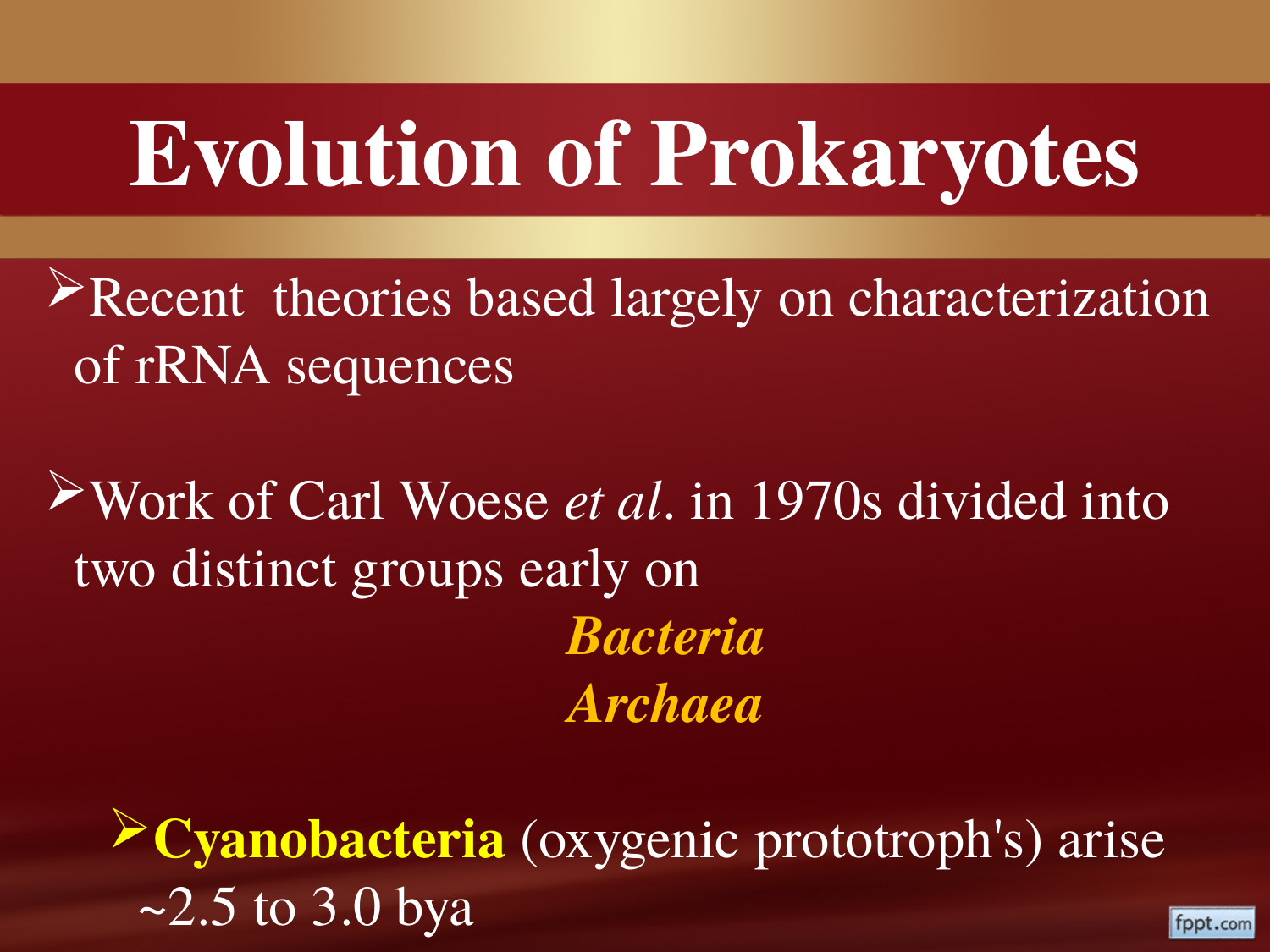

Evolution of Prokaryotes
Recent  theories based largely on characterization of rRNA sequences

Work of Carl Woese et al. in 1970s divided into two distinct groups early on
Bacteria
Archaea

Cyanobacteria (oxygenic prototroph's) arise ~2.5 to 3.0 bya